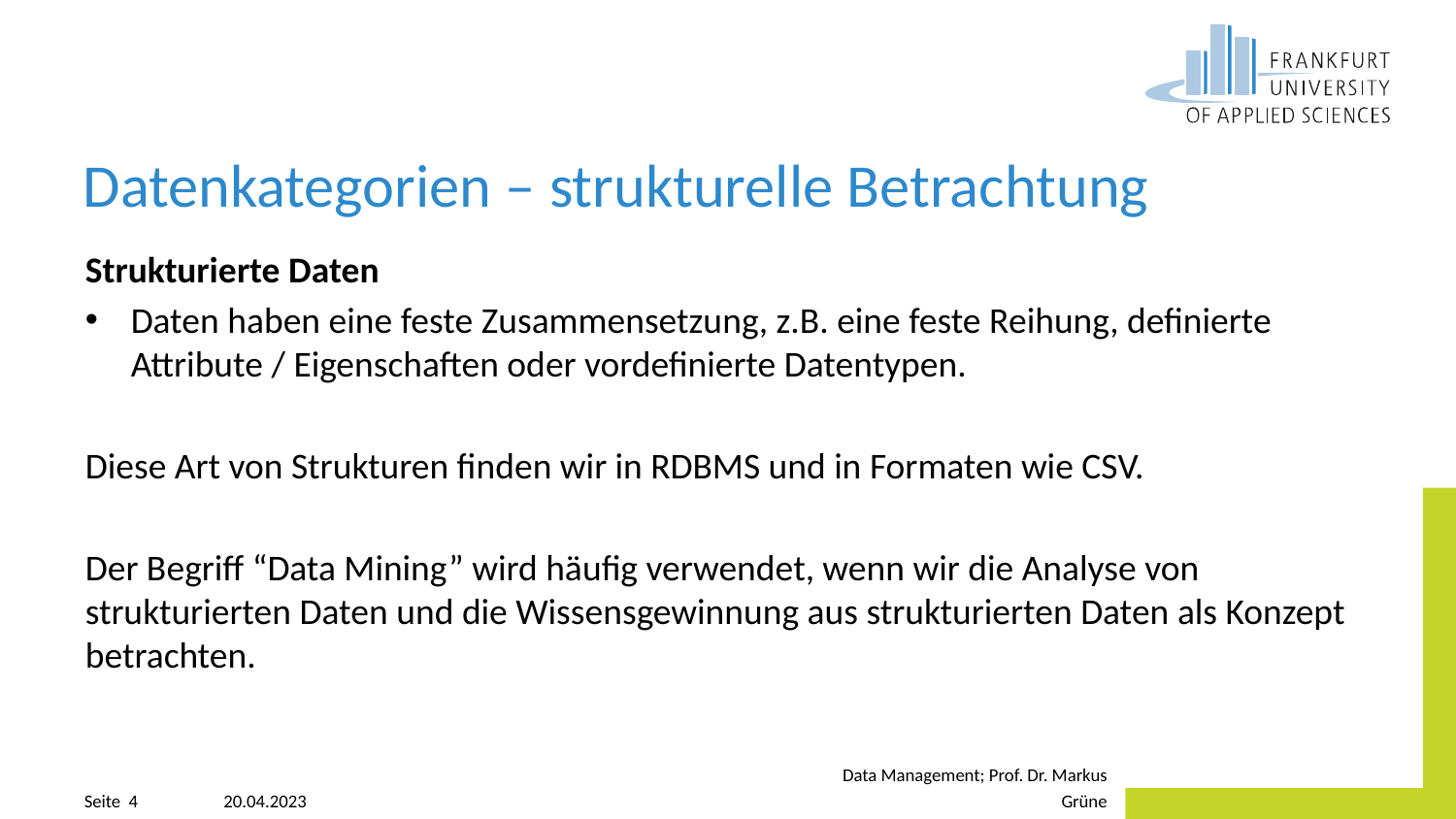

# Datenkategorien – strukturelle Betrachtung
Strukturierte Daten
Daten haben eine feste Zusammensetzung, z.B. eine feste Reihung, definierte Attribute / Eigenschaften oder vordefinierte Datentypen.

Diese Art von Strukturen finden wir in RDBMS und in Formaten wie CSV.

Der Begriff “Data Mining” wird häufig verwendet, wenn wir die Analyse von strukturierten Daten und die Wissensgewinnung aus strukturierten Daten als Konzept betrachten.
20.04.2023
Data Management; Prof. Dr. Markus Grüne
Seite  4